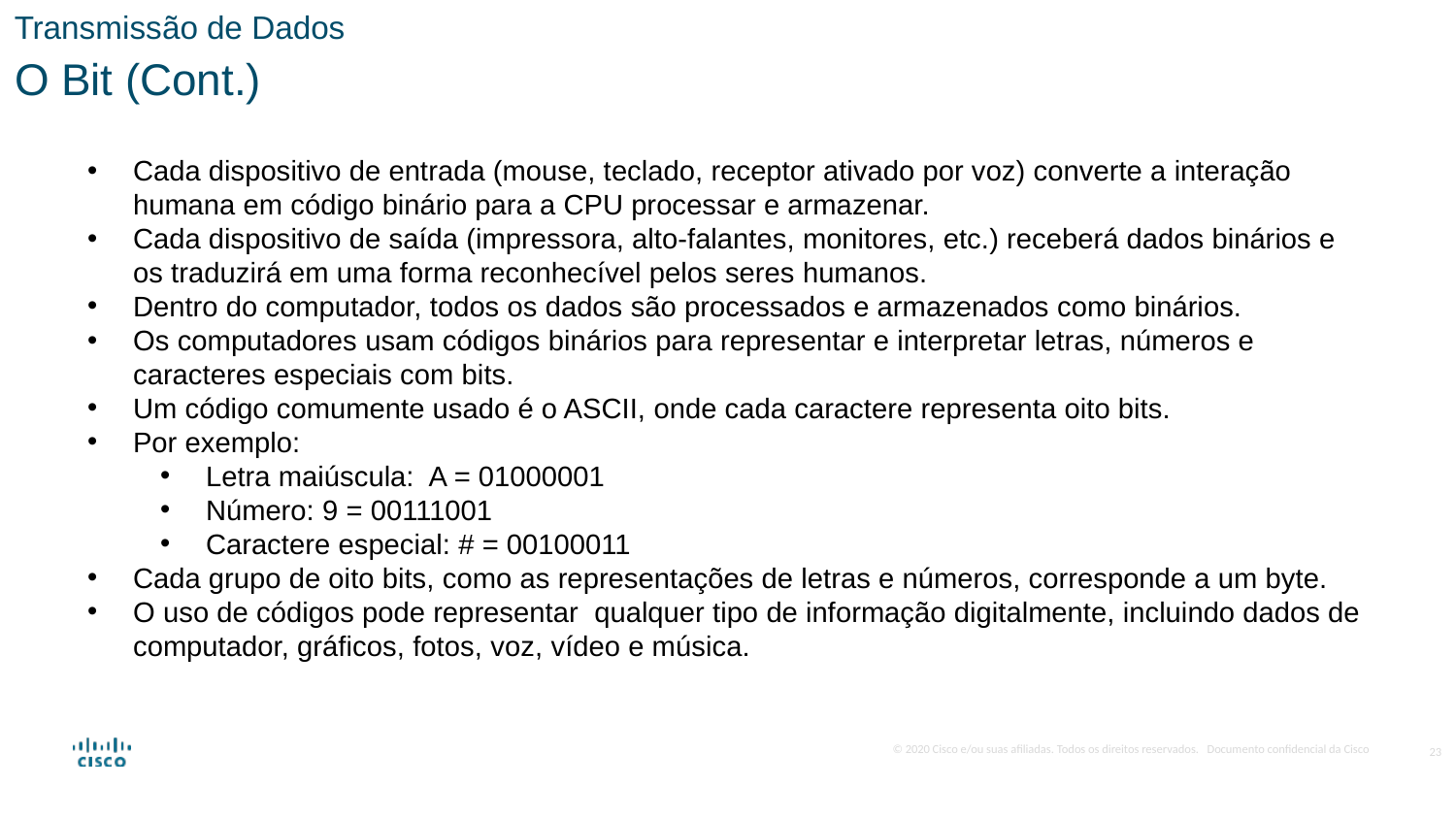

Transmissão de Dados
O Bit (Cont.)
Cada dispositivo de entrada (mouse, teclado, receptor ativado por voz) converte a interação humana em código binário para a CPU processar e armazenar.
Cada dispositivo de saída (impressora, alto-falantes, monitores, etc.) receberá dados binários e os traduzirá em uma forma reconhecível pelos seres humanos.
Dentro do computador, todos os dados são processados e armazenados como binários.
Os computadores usam códigos binários para representar e interpretar letras, números e caracteres especiais com bits.
Um código comumente usado é o ASCII, onde cada caractere representa oito bits.
Por exemplo:
Letra maiúscula:  A = 01000001
Número: 9 = 00111001
Caractere especial: # = 00100011
Cada grupo de oito bits, como as representações de letras e números, corresponde a um byte.
O uso de códigos pode representar  qualquer tipo de informação digitalmente, incluindo dados de computador, gráficos, fotos, voz, vídeo e música.

23